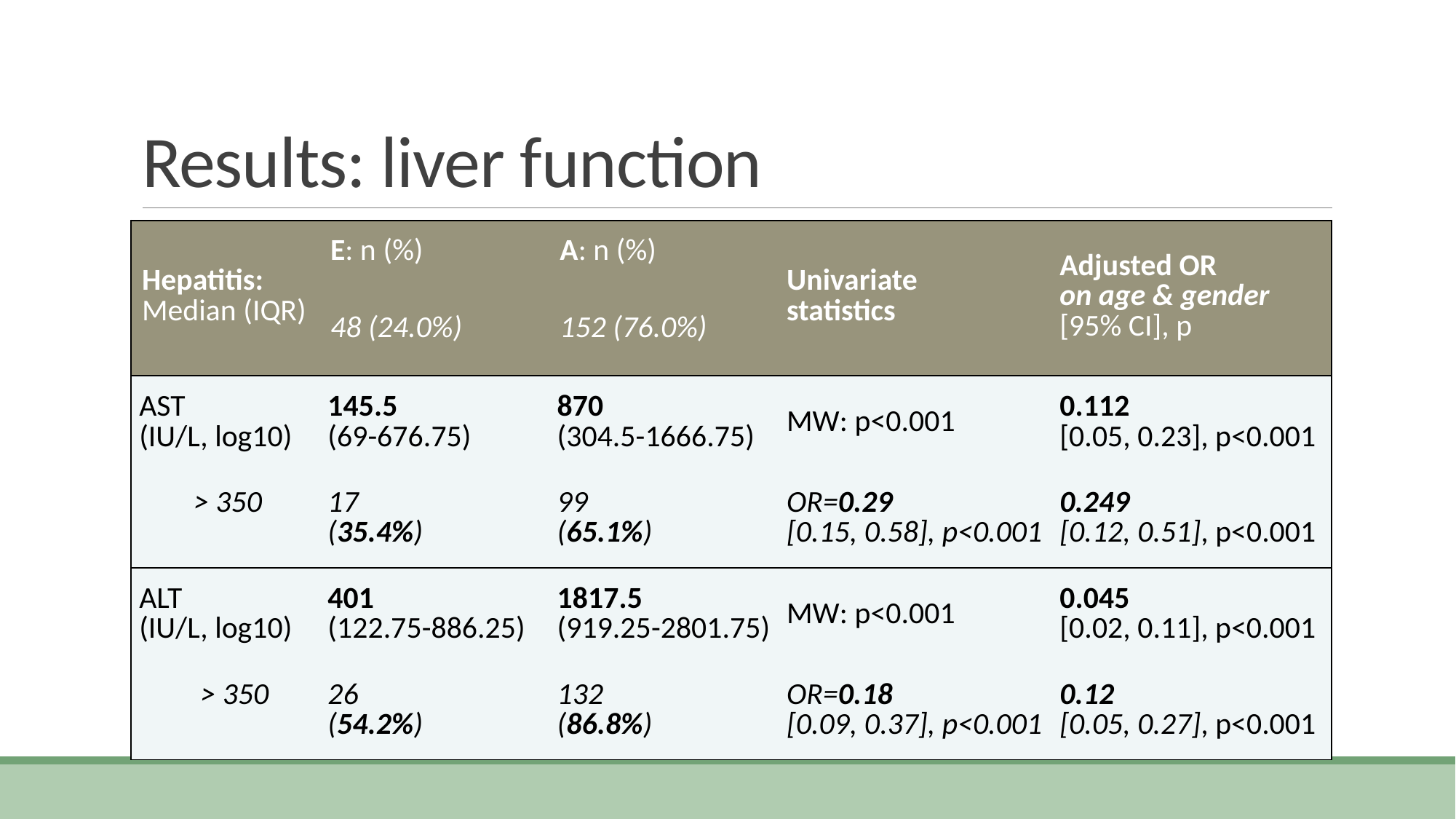

# Results: liver function
| Hepatitis: Median (IQR) | E: n (%) | A: n (%) | Univariate statistics | Adjusted OR on age & gender [95% CI], p |
| --- | --- | --- | --- | --- |
|  | 48 (24.0%) | 152 (76.0%) |  |  |
| AST (IU/L, log10) | 145.5 (69-676.75) | 870 (304.5-1666.75) | MW: p<0.001 | 0.112 [0.05, 0.23], p<0.001 |
| > 350 | 17 (35.4%) | 99 (65.1%) | OR=0.29 [0.15, 0.58], p<0.001 | 0.249 [0.12, 0.51], p<0.001 |
| ALT (IU/L, log10) | 401 (122.75-886.25) | 1817.5 (919.25-2801.75) | MW: p<0.001 | 0.045 [0.02, 0.11], p<0.001 |
| > 350 | 26 (54.2%) | 132 (86.8%) | OR=0.18 [0.09, 0.37], p<0.001 | 0.12 [0.05, 0.27], p<0.001 |